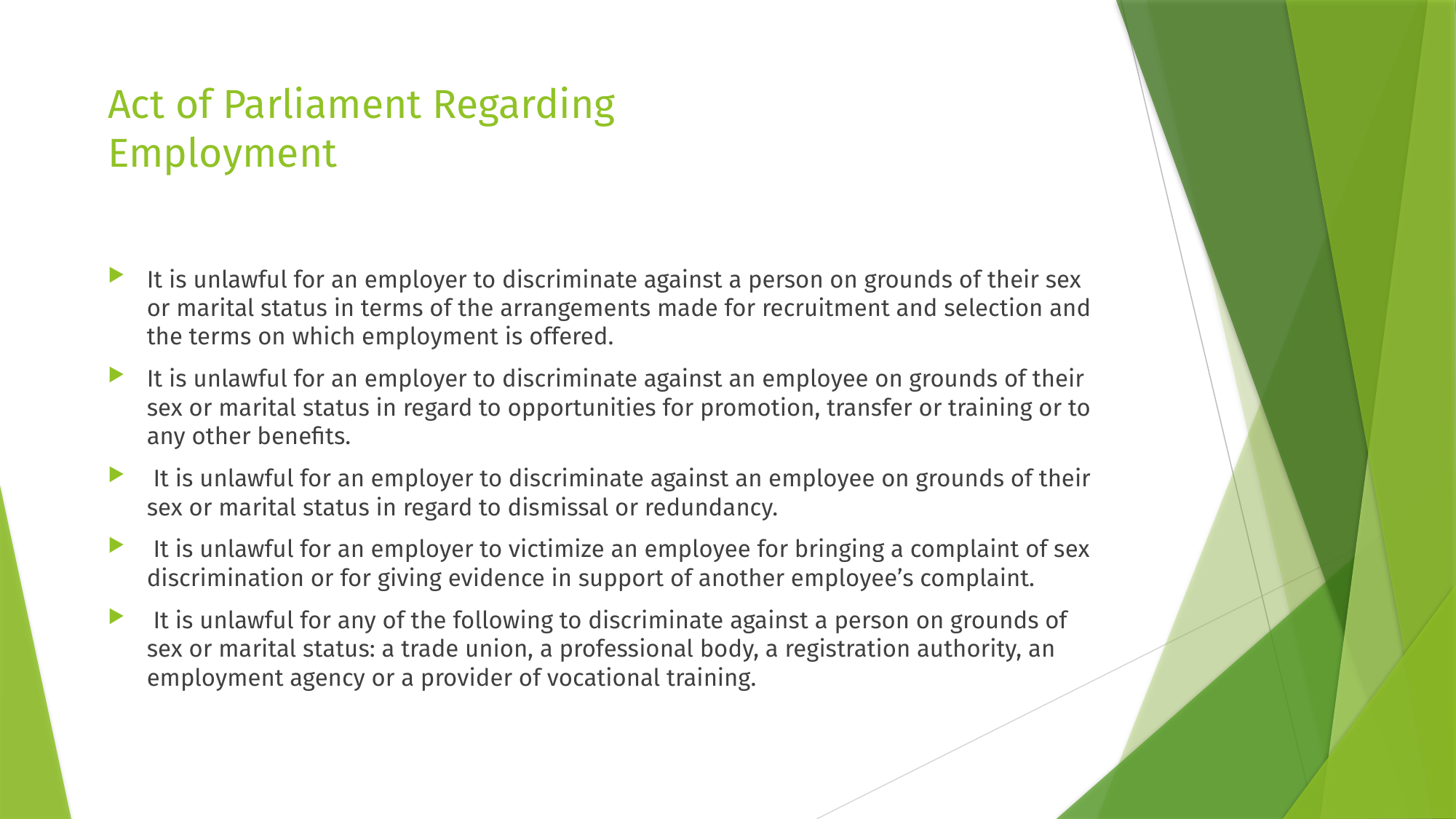

# Act of Parliament Regarding Employment
It is unlawful for an employer to discriminate against a person on grounds of their sex or marital status in terms of the arrangements made for recruitment and selection and the terms on which employment is offered.
It is unlawful for an employer to discriminate against an employee on grounds of their sex or marital status in regard to opportunities for promotion, transfer or training or to any other benefits.
 It is unlawful for an employer to discriminate against an employee on grounds of their sex or marital status in regard to dismissal or redundancy.
 It is unlawful for an employer to victimize an employee for bringing a complaint of sex discrimination or for giving evidence in support of another employee’s complaint.
 It is unlawful for any of the following to discriminate against a person on grounds of sex or marital status: a trade union, a professional body, a registration authority, an employment agency or a provider of vocational training.